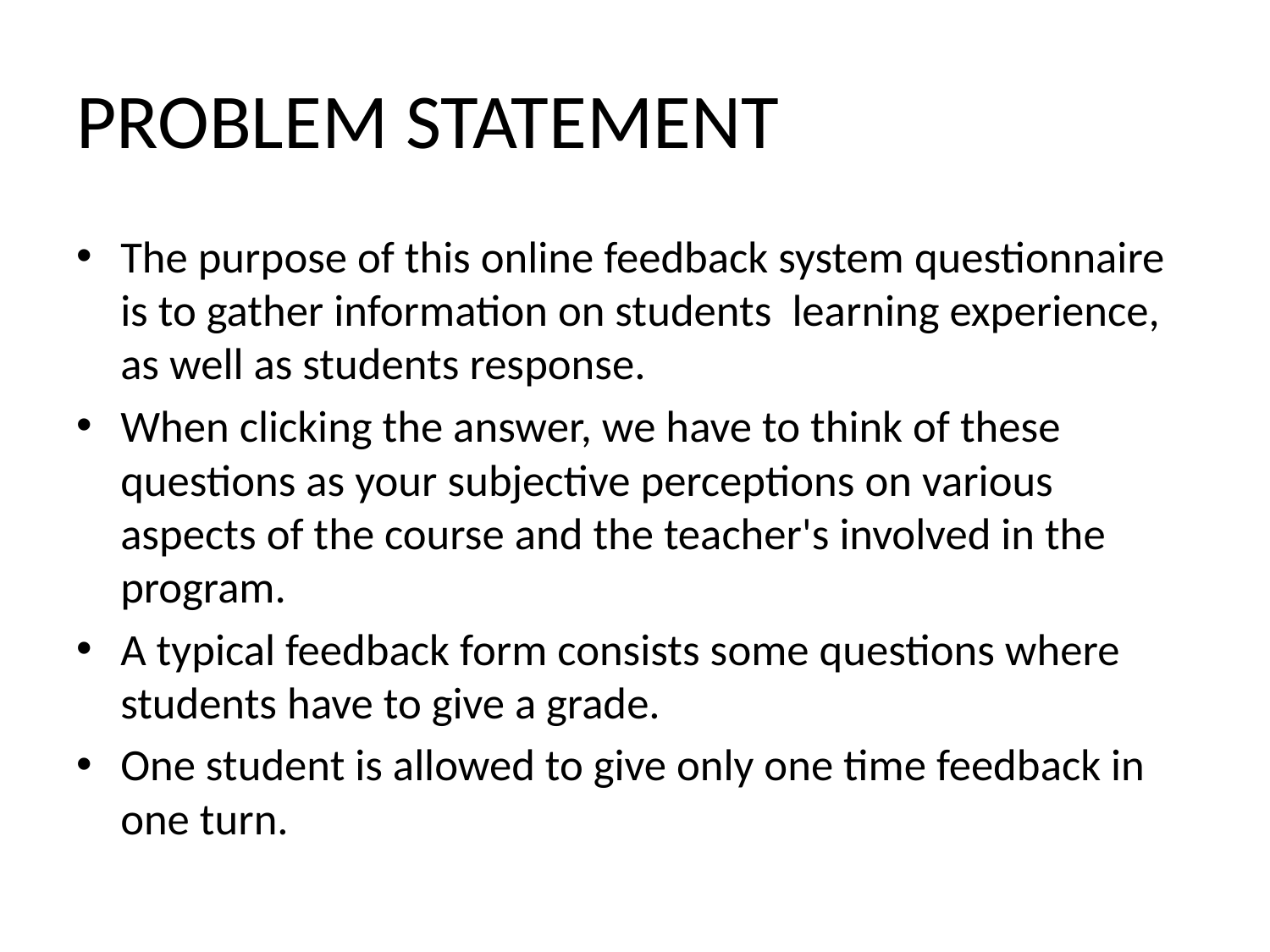

# PROBLEM STATEMENT
The purpose of this online feedback system questionnaire is to gather information on students  learning experience, as well as students response.
When clicking the answer, we have to think of these questions as your subjective perceptions on various aspects of the course and the teacher's involved in the program.
A typical feedback form consists some questions where students have to give a grade.
One student is allowed to give only one time feedback in one turn.